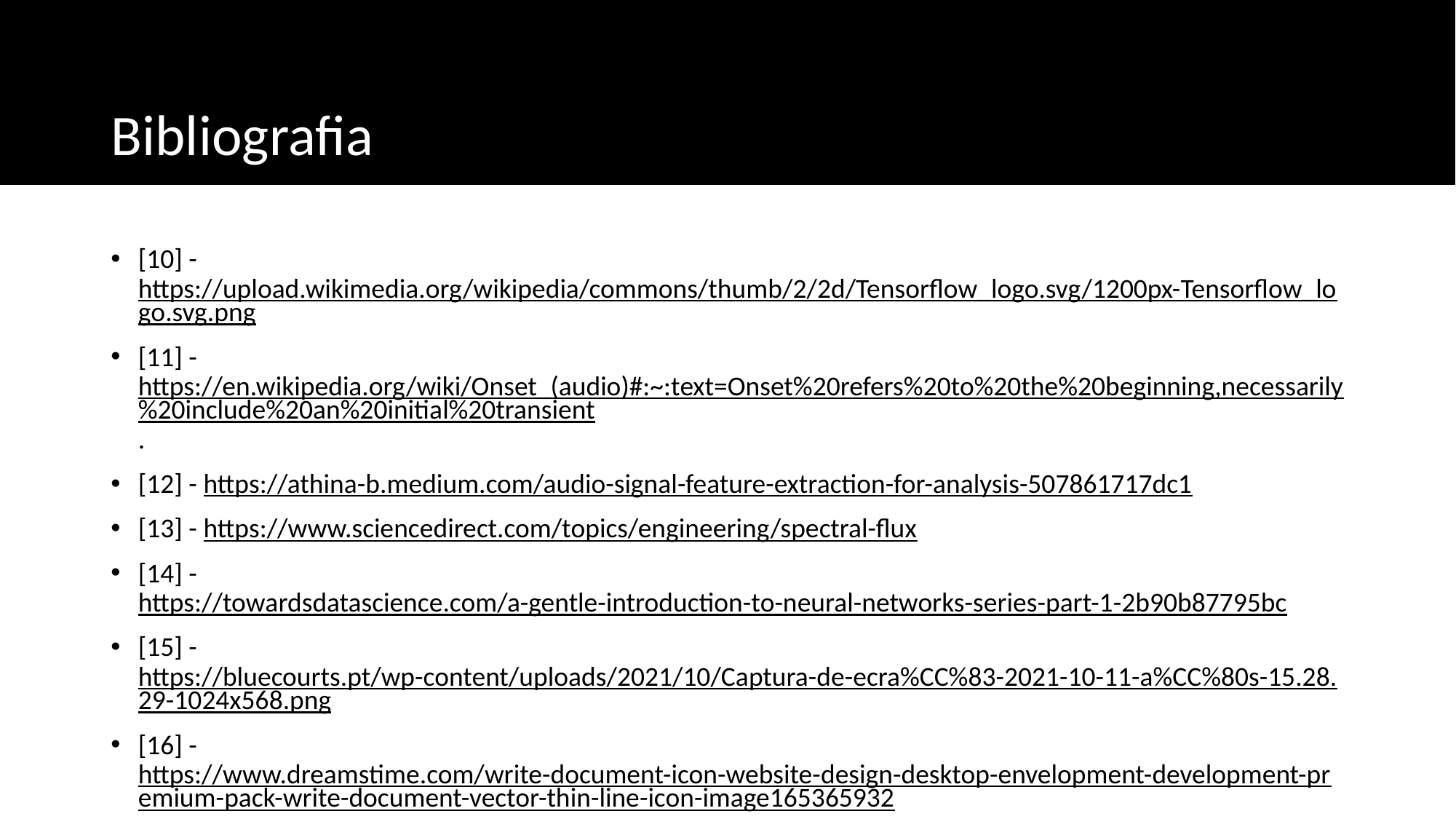

# Bibliografia

[10] - https://upload.wikimedia.org/wikipedia/commons/thumb/2/2d/Tensorflow_logo.svg/1200px-Tensorflow_logo.svg.png
[11] - https://en.wikipedia.org/wiki/Onset_(audio)#:~:text=Onset%20refers%20to%20the%20beginning,necessarily%20include%20an%20initial%20transient.
[12] - https://athina-b.medium.com/audio-signal-feature-extraction-for-analysis-507861717dc1
[13] - https://www.sciencedirect.com/topics/engineering/spectral-flux
[14] - https://towardsdatascience.com/a-gentle-introduction-to-neural-networks-series-part-1-2b90b87795bc
[15] - https://bluecourts.pt/wp-content/uploads/2021/10/Captura-de-ecra%CC%83-2021-10-11-a%CC%80s-15.28.29-1024x568.png
[16] - https://www.dreamstime.com/write-document-icon-website-design-desktop-envelopment-development-premium-pack-write-document-vector-thin-line-icon-image165365932

 Análise de Requisitos 31